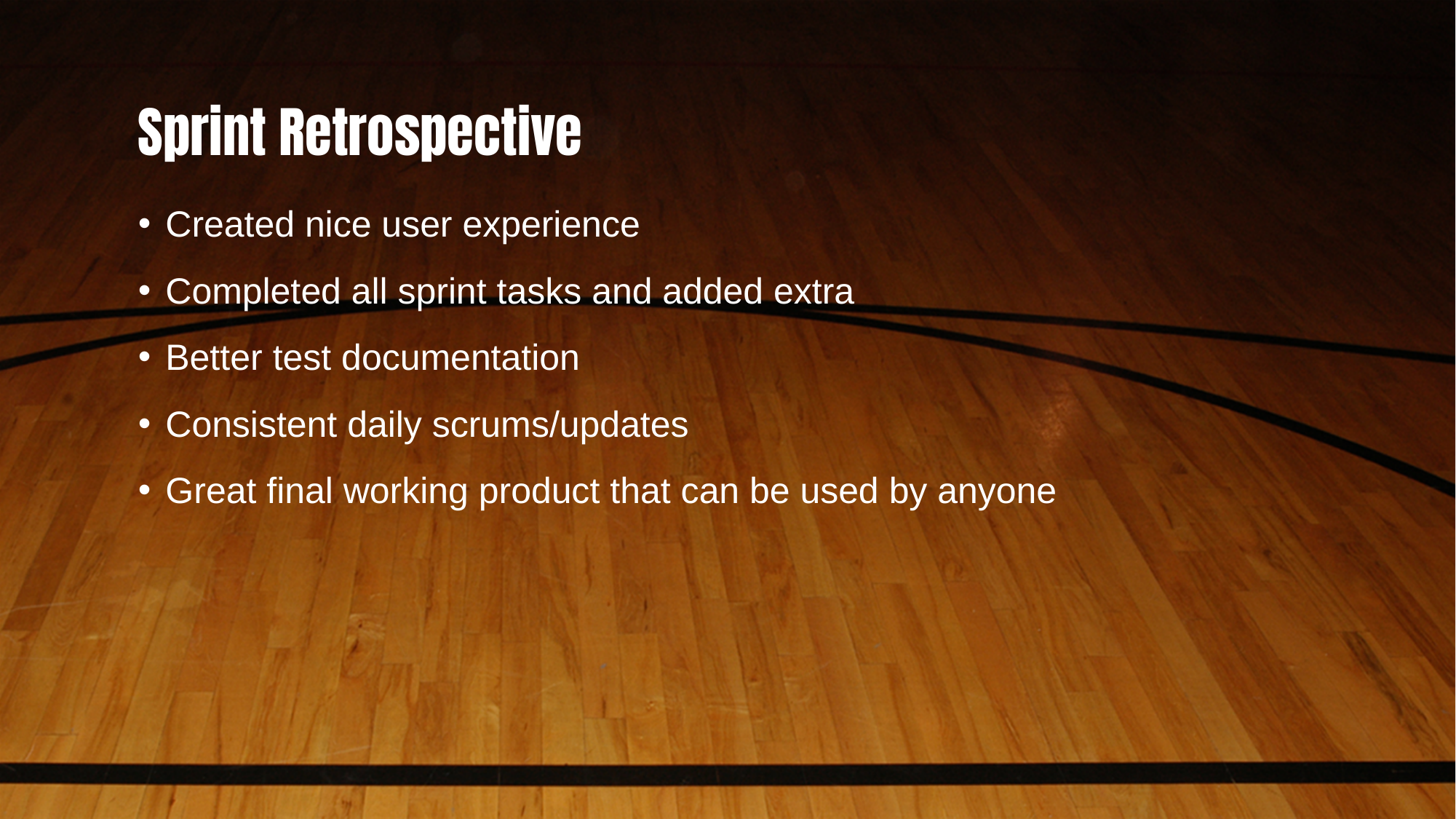

# Sprint Retrospective
Created nice user experience
Completed all sprint tasks and added extra
Better test documentation
Consistent daily scrums/updates
Great final working product that can be used by anyone